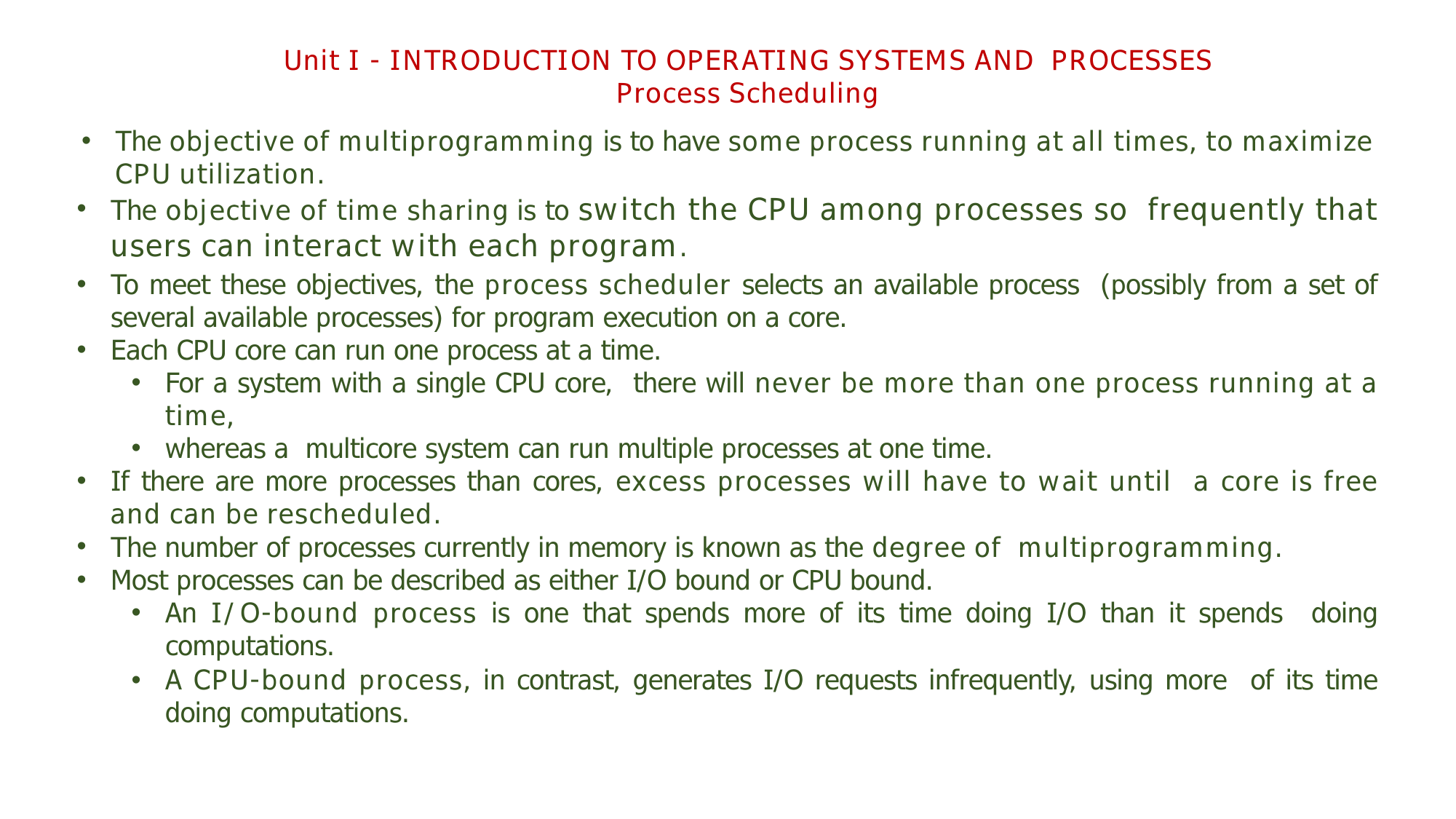

Unit I - INTRODUCTION TO OPERATING SYSTEMS AND  PROCESSES
Process Scheduling
The objective of multiprogramming is to have some process running at all times, to maximize CPU utilization.
The objective of time sharing is to switch the CPU among processes so  frequently that users can interact with each program.
To meet these objectives, the process scheduler selects an available process  (possibly from a set of several available processes) for program execution on a core.
Each CPU core can run one process at a time.
For a system with a single CPU core,  there will never be more than one process running at a time,
whereas a  multicore system can run multiple processes at one time.
If there are more processes than cores, excess processes will have to wait until  a core is free and can be rescheduled.
The number of processes currently in memory is known as the degree of  multiprogramming.
Most processes can be described as either I/O bound or CPU bound.
An I/O-bound process is one that spends more of its time doing I/O than it spends  doing computations.
A CPU-bound process, in contrast, generates I/O requests infrequently, using more  of its time doing computations.